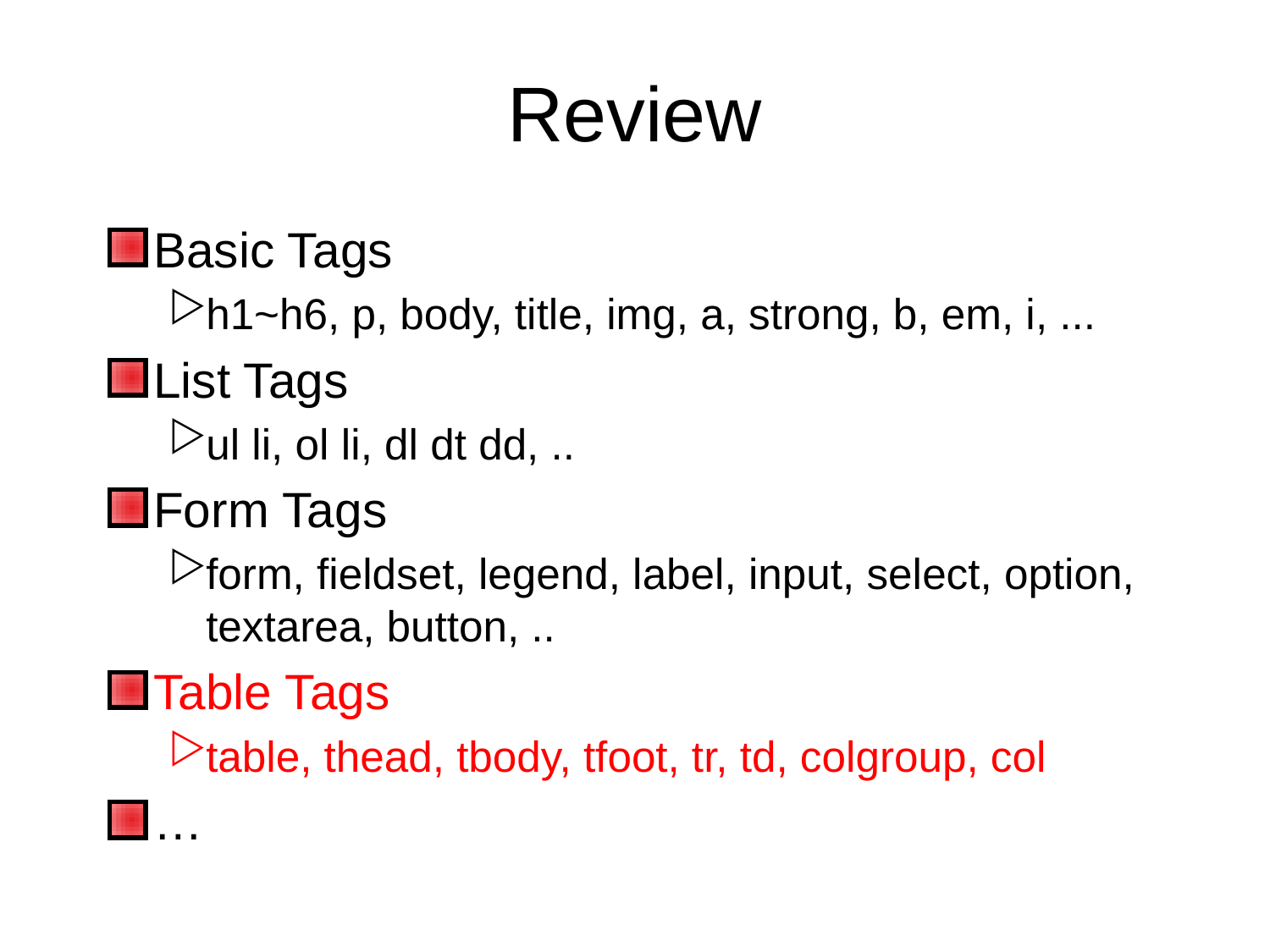

# Review
Basic Tags
h1~h6, p, body, title, img, a, strong, b, em, i, ...
List Tags
ul li, ol li, dl dt dd, ..
Form Tags
form, fieldset, legend, label, input, select, option, textarea, button, ..
Table Tags
table, thead, tbody, tfoot, tr, td, colgroup, col
…